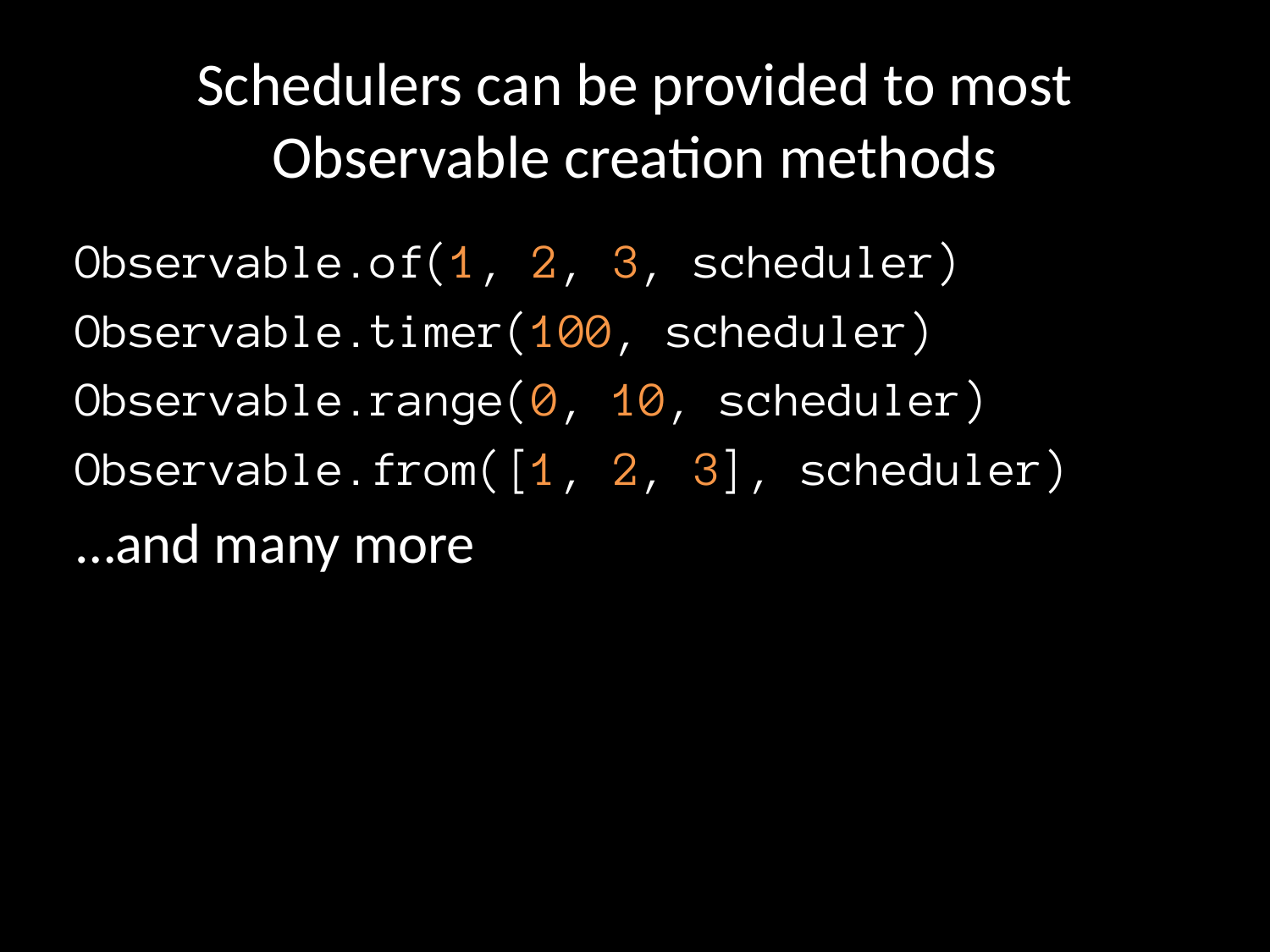

# Schedulers can be provided to most Observable creation methods
Observable.of(1, 2, 3, scheduler)
Observable.timer(100, scheduler)
Observable.range(0, 10, scheduler)
Observable.from([1, 2, 3], scheduler)
…and many more